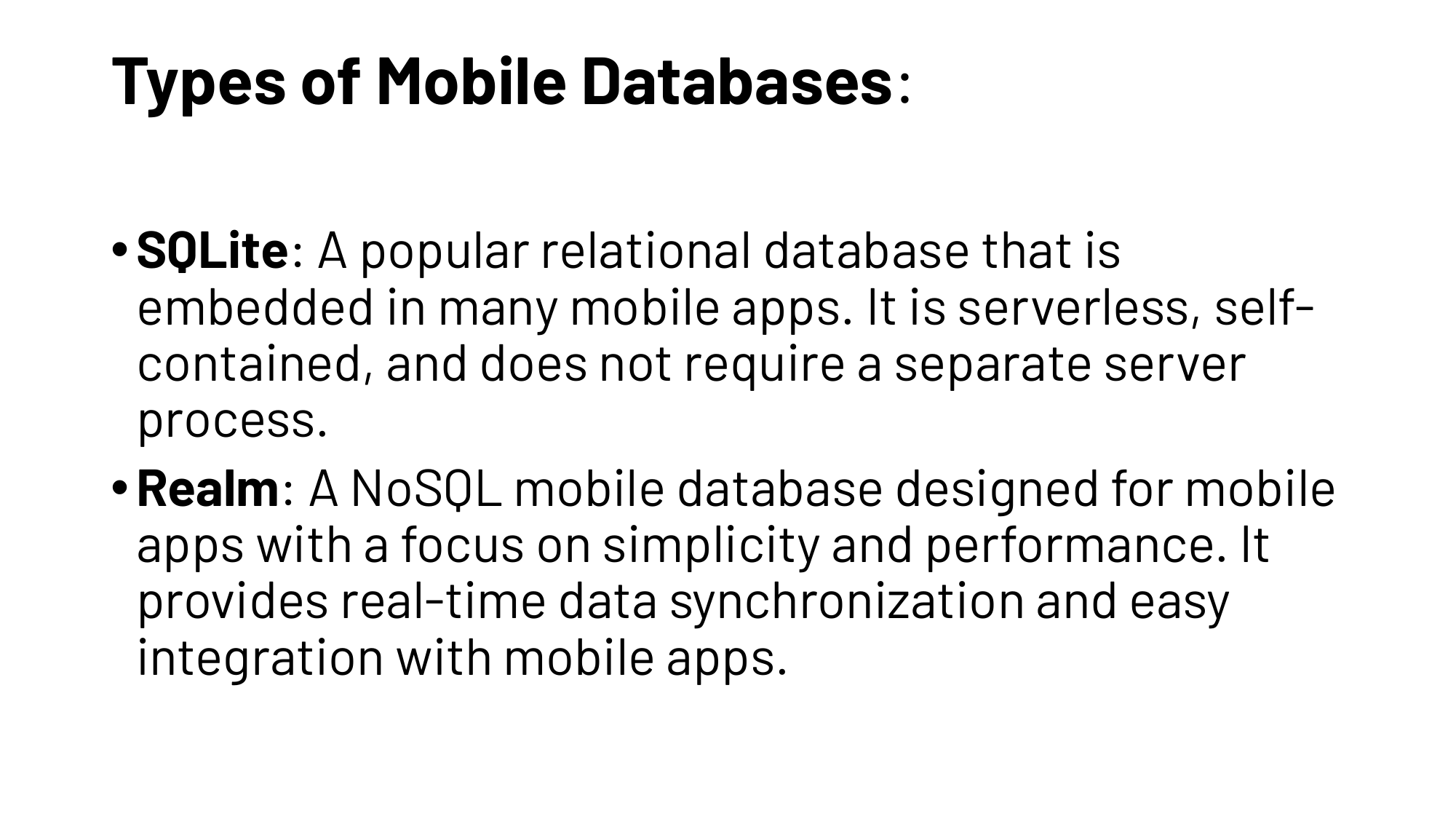

# Types of Mobile Databases:
SQLite: A popular relational database that is embedded in many mobile apps. It is serverless, self-contained, and does not require a separate server process.
Realm: A NoSQL mobile database designed for mobile apps with a focus on simplicity and performance. It provides real-time data synchronization and easy integration with mobile apps.